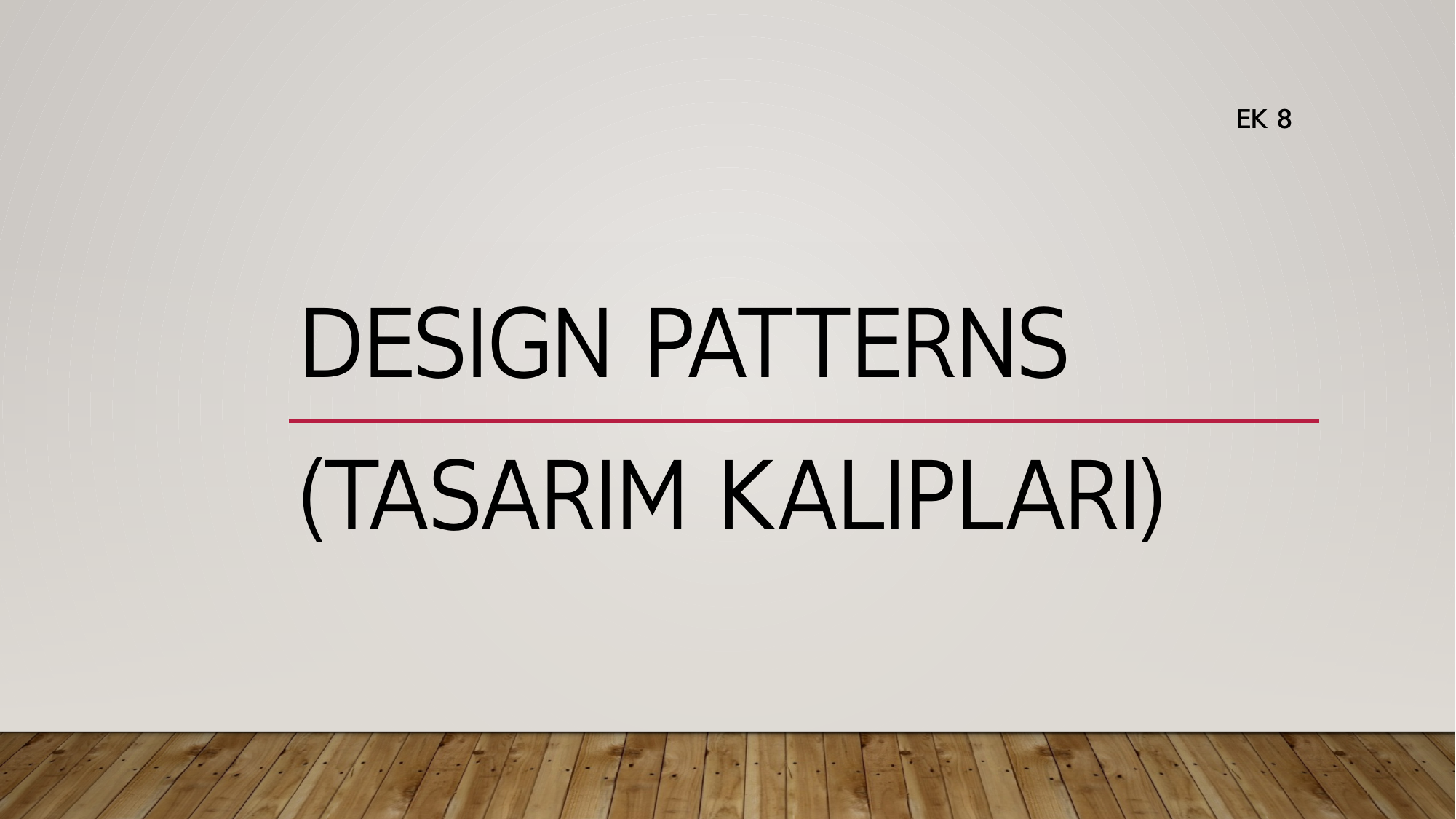

# Desıgn patterns
EK 8
(Tasarım Kalıpları)